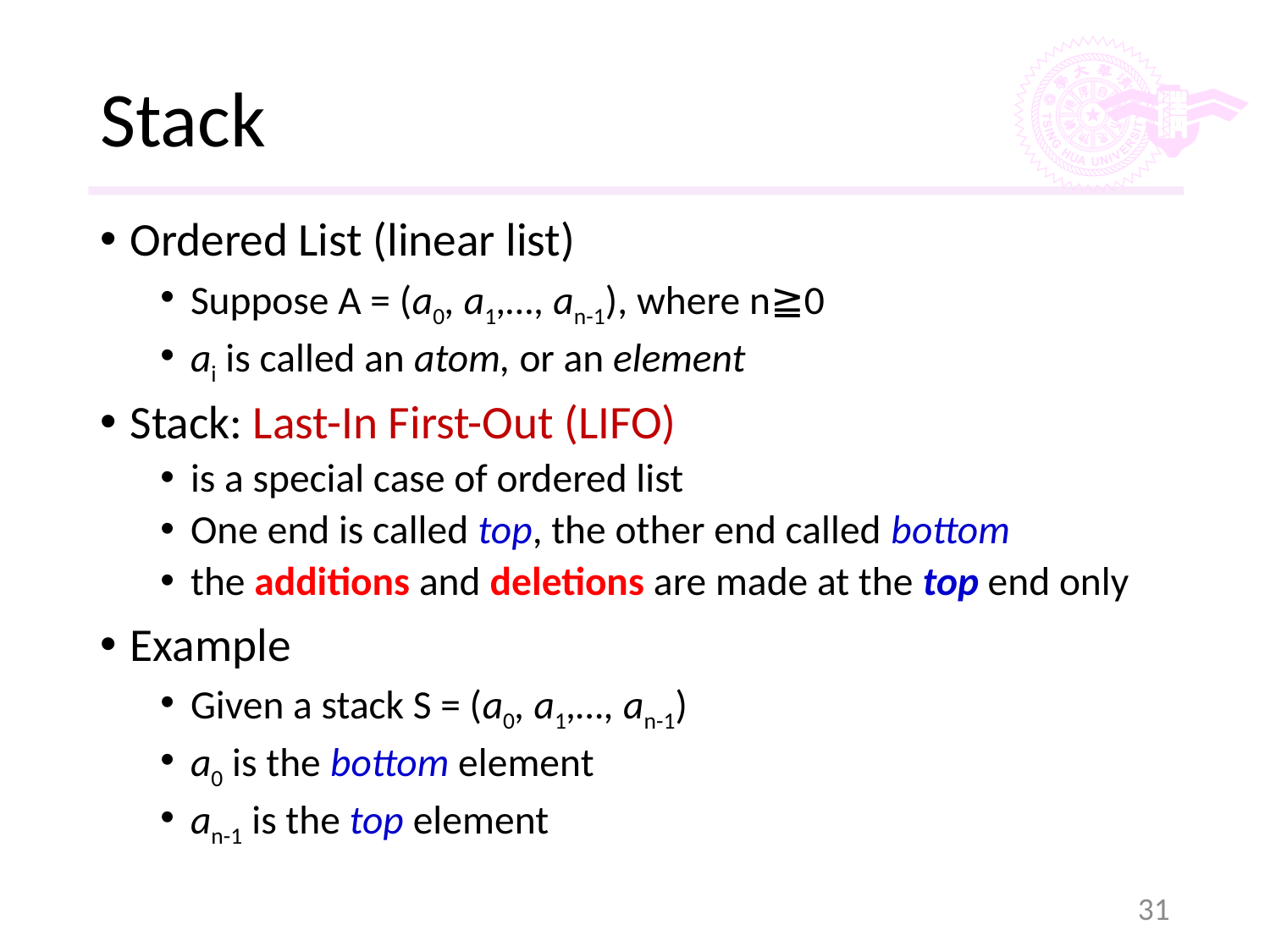

# Stack
Ordered List (linear list)
Suppose A = (a0, a1,…, an-1), where n≧0
ai is called an atom, or an element
Stack: Last-In First-Out (LIFO)
is a special case of ordered list
One end is called top, the other end called bottom
the additions and deletions are made at the top end only
Example
Given a stack S = (a0, a1,…, an-1)
a0 is the bottom element
an-1 is the top element
31